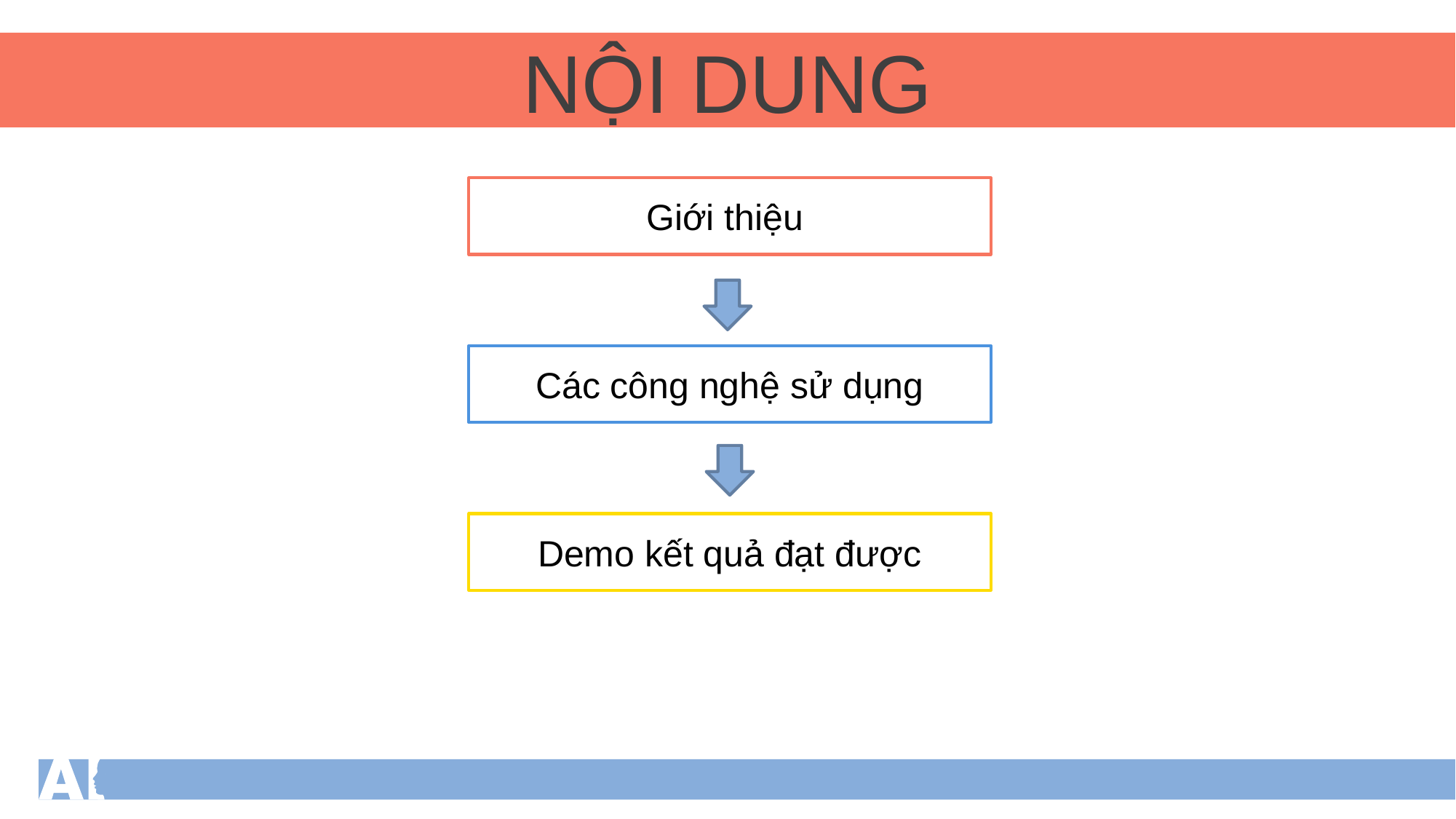

NỘI DUNG
Giới thiệu

Các công nghệ sử dụng

Demo kết quả đạt được